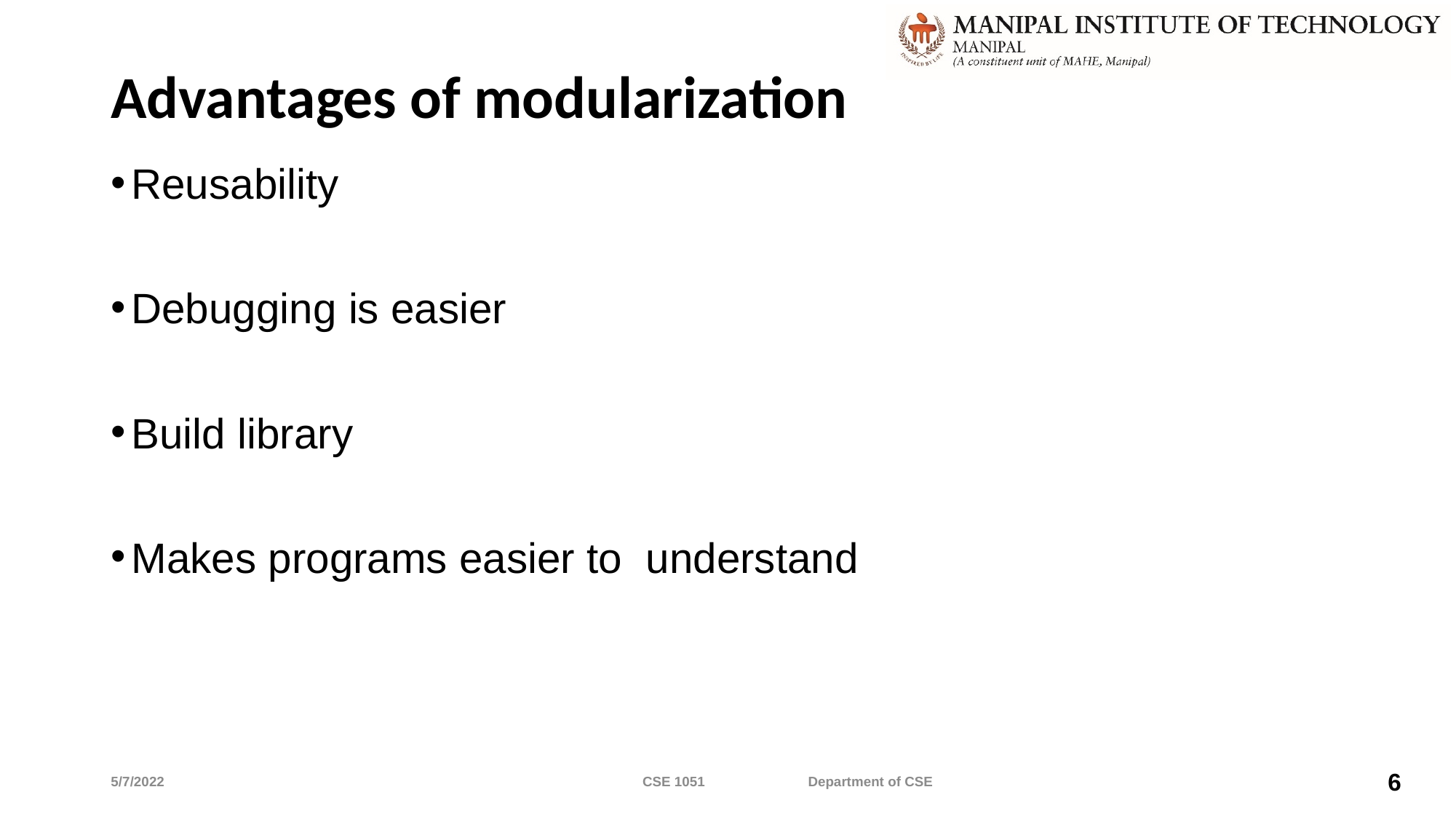

# Advantages of modularization
Reusability

Debugging is easier

Build library

Makes programs easier to  understand

5/7/2022
CSE 1051                           Department of CSE
6